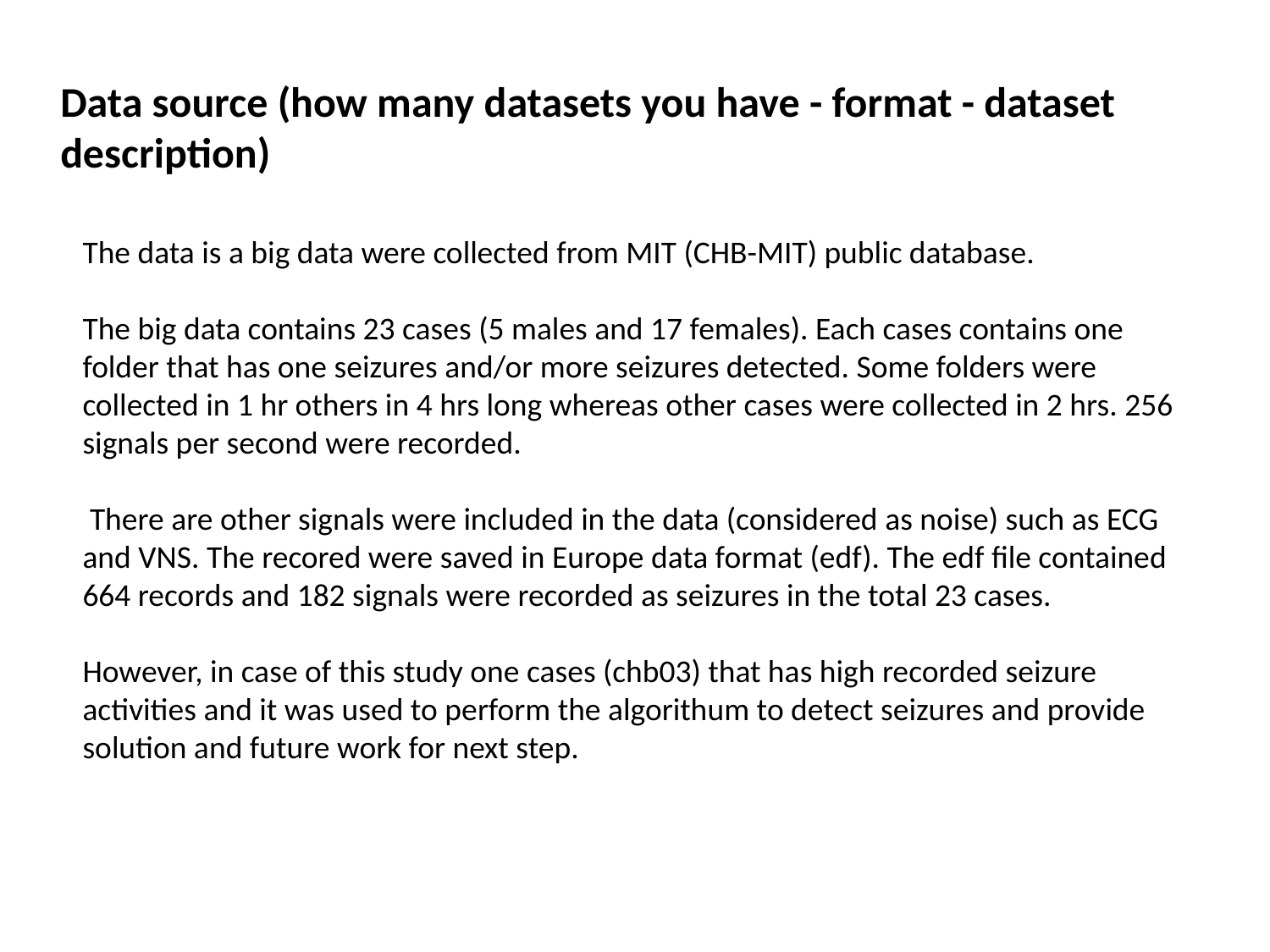

Data source (how many datasets you have - format - dataset description)
The data is a big data were collected from MIT (CHB-MIT) public database.

The big data contains 23 cases (5 males and 17 females). Each cases contains one folder that has one seizures and/or more seizures detected. Some folders were collected in 1 hr others in 4 hrs long whereas other cases were collected in 2 hrs. 256 signals per second were recorded.

 There are other signals were included in the data (considered as noise) such as ECG and VNS. The recored were saved in Europe data format (edf). The edf file contained 664 records and 182 signals were recorded as seizures in the total 23 cases.

However, in case of this study one cases (chb03) that has high recorded seizure activities and it was used to perform the algorithum to detect seizures and provide solution and future work for next step.